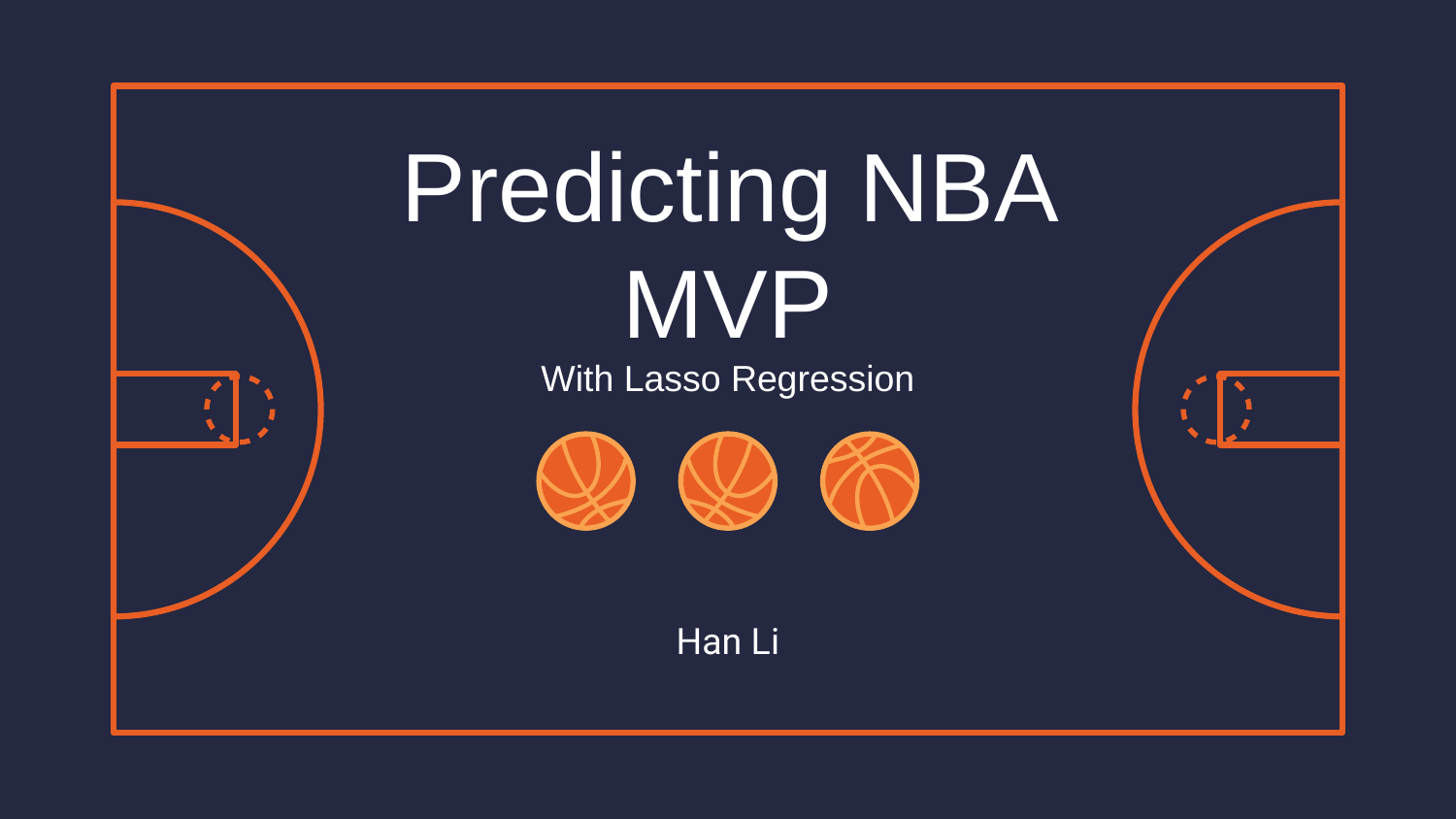

# Predicting NBA MVP

With Lasso Regression

Han Li